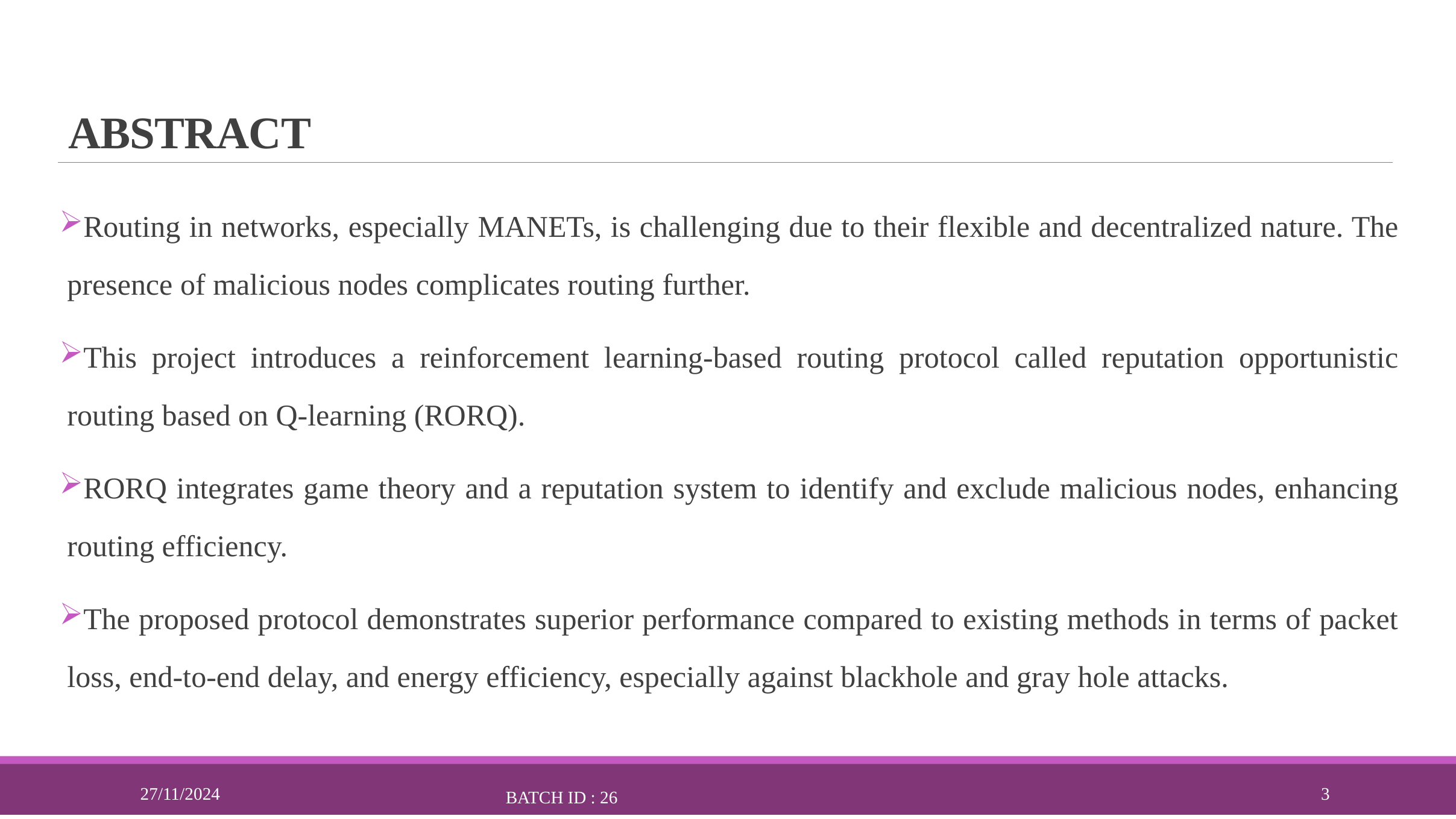

# ABSTRACT
Routing in networks, especially MANETs, is challenging due to their flexible and decentralized nature. The presence of malicious nodes complicates routing further.
This project introduces a reinforcement learning-based routing protocol called reputation opportunistic routing based on Q-learning (RORQ).
RORQ integrates game theory and a reputation system to identify and exclude malicious nodes, enhancing routing efficiency.
The proposed protocol demonstrates superior performance compared to existing methods in terms of packet loss, end-to-end delay, and energy efficiency, especially against blackhole and gray hole attacks.
27/11/2024
3
BATCH ID : 26